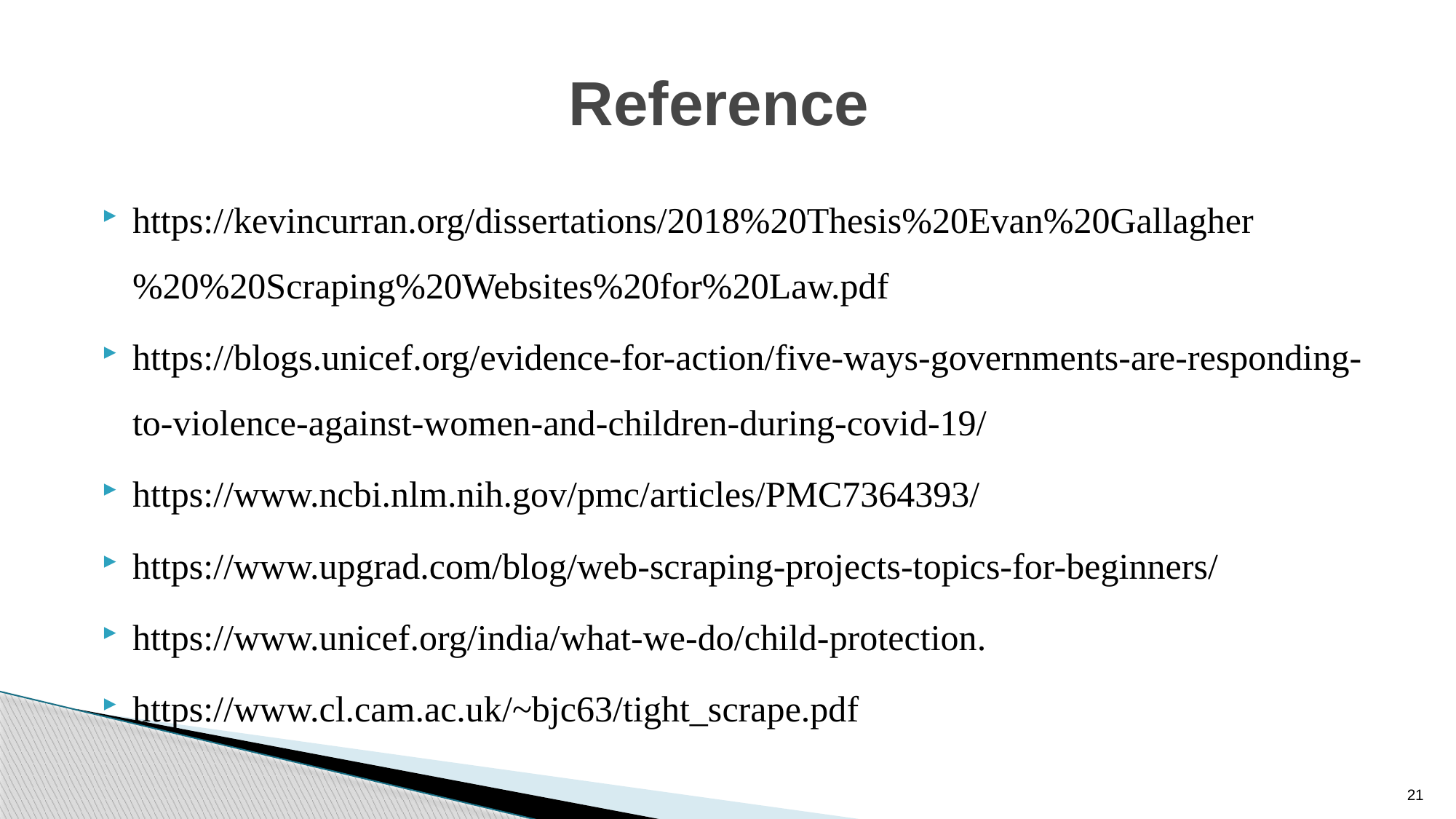

# Reference
https://kevincurran.org/dissertations/2018%20Thesis%20Evan%20Gallagher%20%20Scraping%20Websites%20for%20Law.pdf
https://blogs.unicef.org/evidence-for-action/five-ways-governments-are-responding-to-violence-against-women-and-children-during-covid-19/
https://www.ncbi.nlm.nih.gov/pmc/articles/PMC7364393/
https://www.upgrad.com/blog/web-scraping-projects-topics-for-beginners/
https://www.unicef.org/india/what-we-do/child-protection.
https://www.cl.cam.ac.uk/~bjc63/tight_scrape.pdf

21